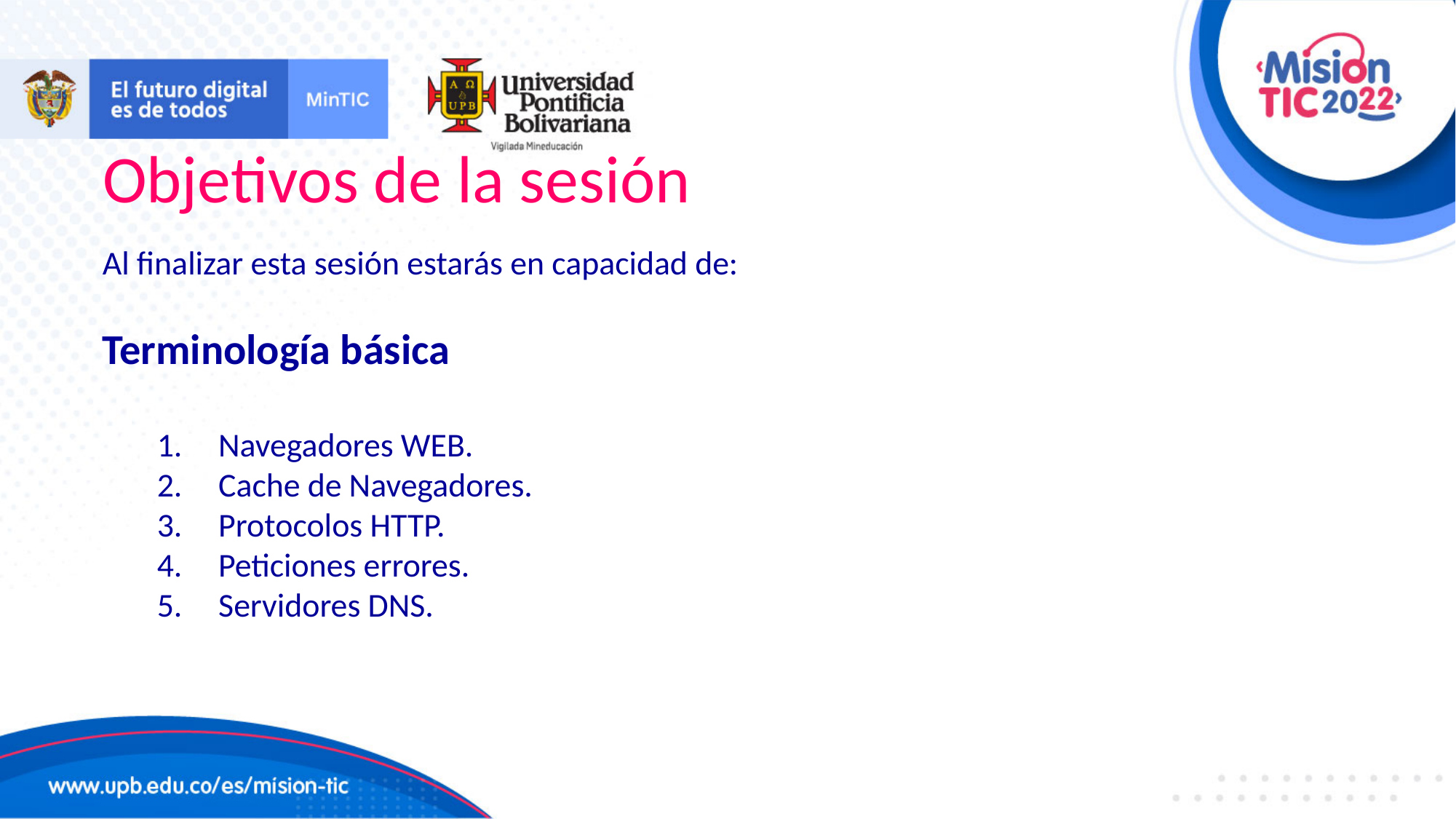

# Objetivos de la sesión
Al finalizar esta sesión estarás en capacidad de:

Terminología básica
Navegadores WEB.
Cache de Navegadores.
Protocolos HTTP.
Peticiones errores.
Servidores DNS.